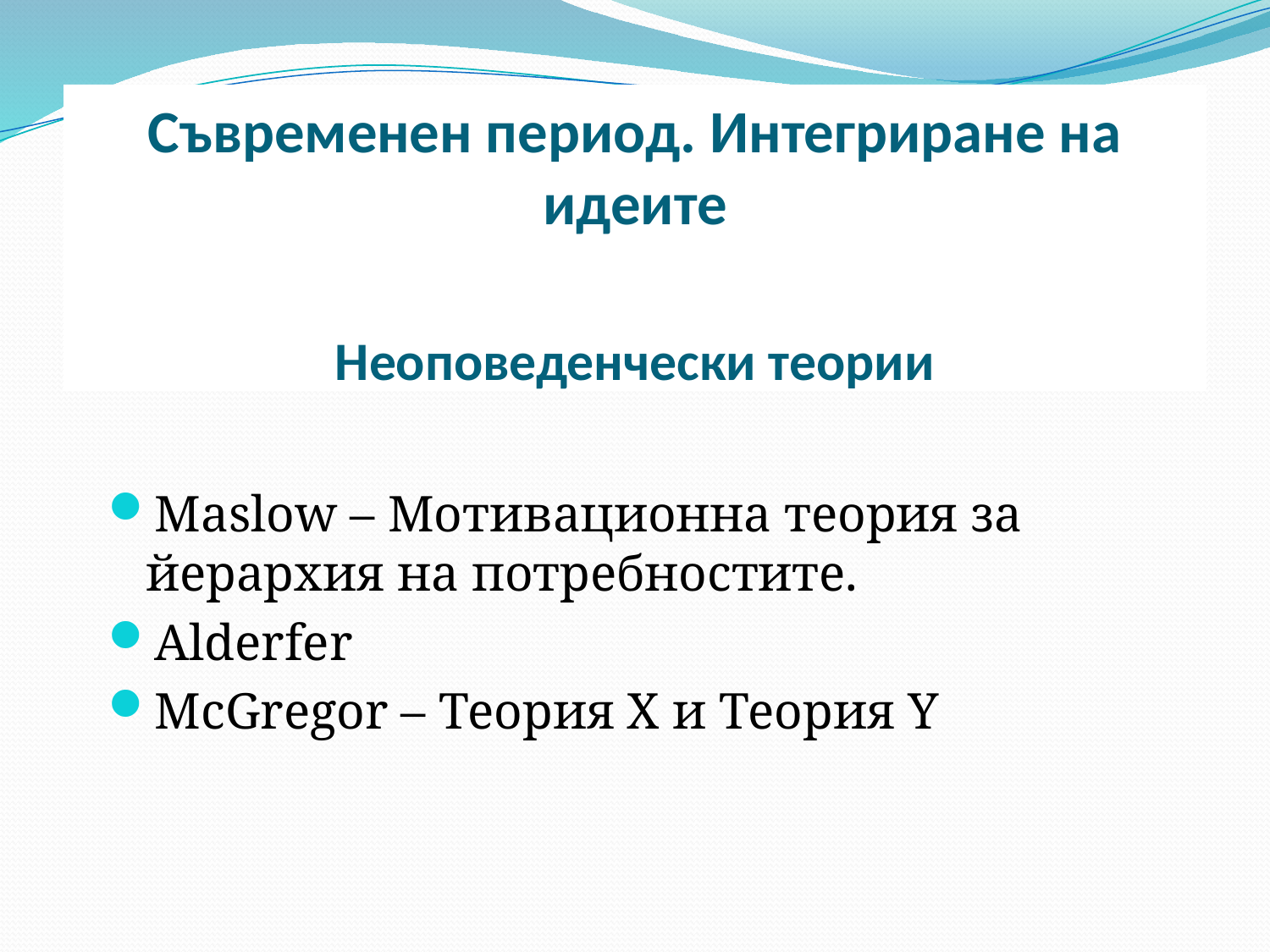

# Съвременен период. Интегриране на идеите Неоповеденчески теории
Maslow – Мотивационна теория за йерархия на потребностите.
Alderfer
McGregor – Теория X и Теория Y